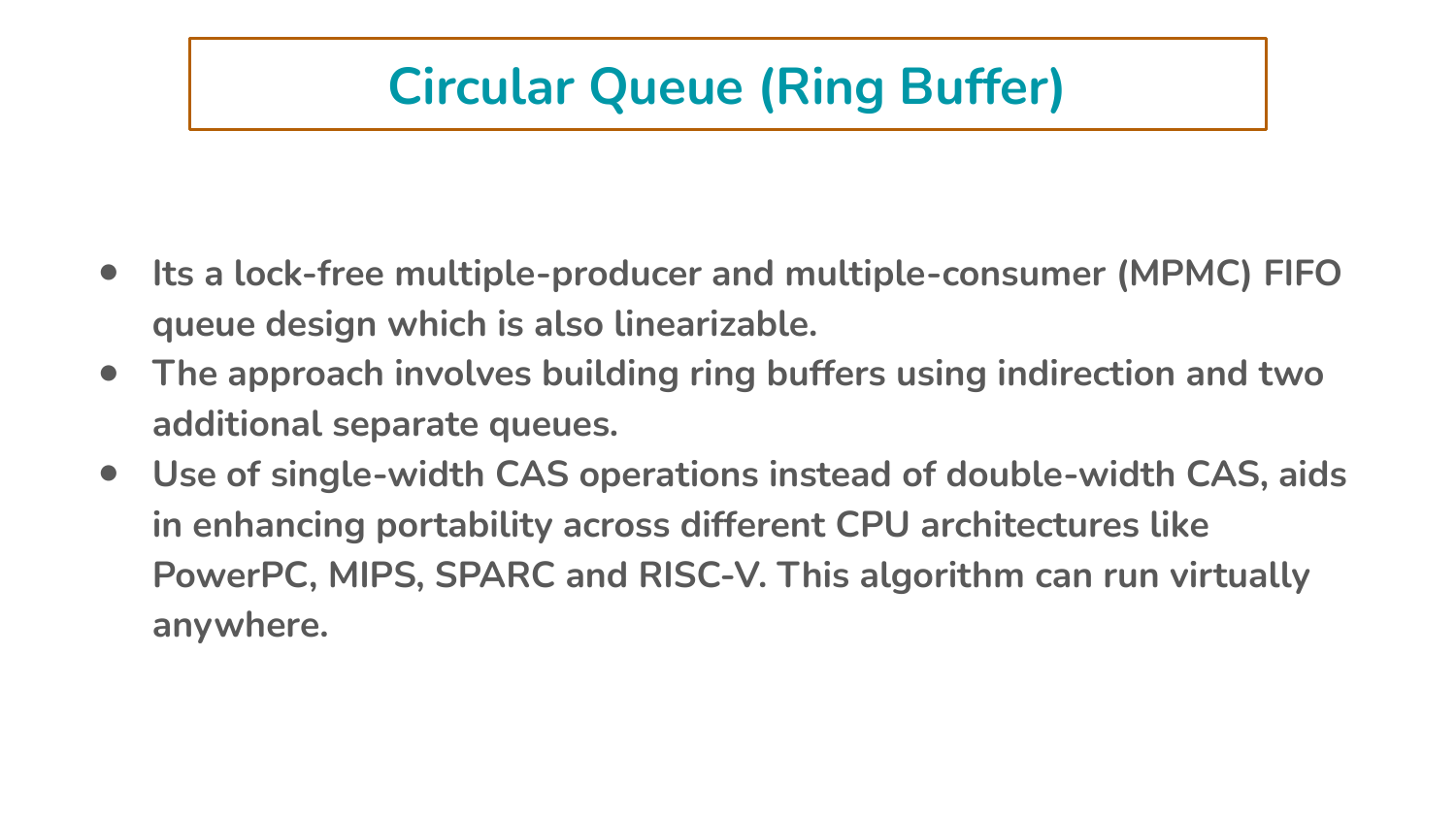

# Circular Queue (Ring Buffer)
Its a lock-free multiple-producer and multiple-consumer (MPMC) FIFO queue design which is also linearizable.
The approach involves building ring buffers using indirection and two additional separate queues.
Use of single-width CAS operations instead of double-width CAS, aids in enhancing portability across different CPU architectures like PowerPC, MIPS, SPARC and RISC-V. This algorithm can run virtually anywhere.